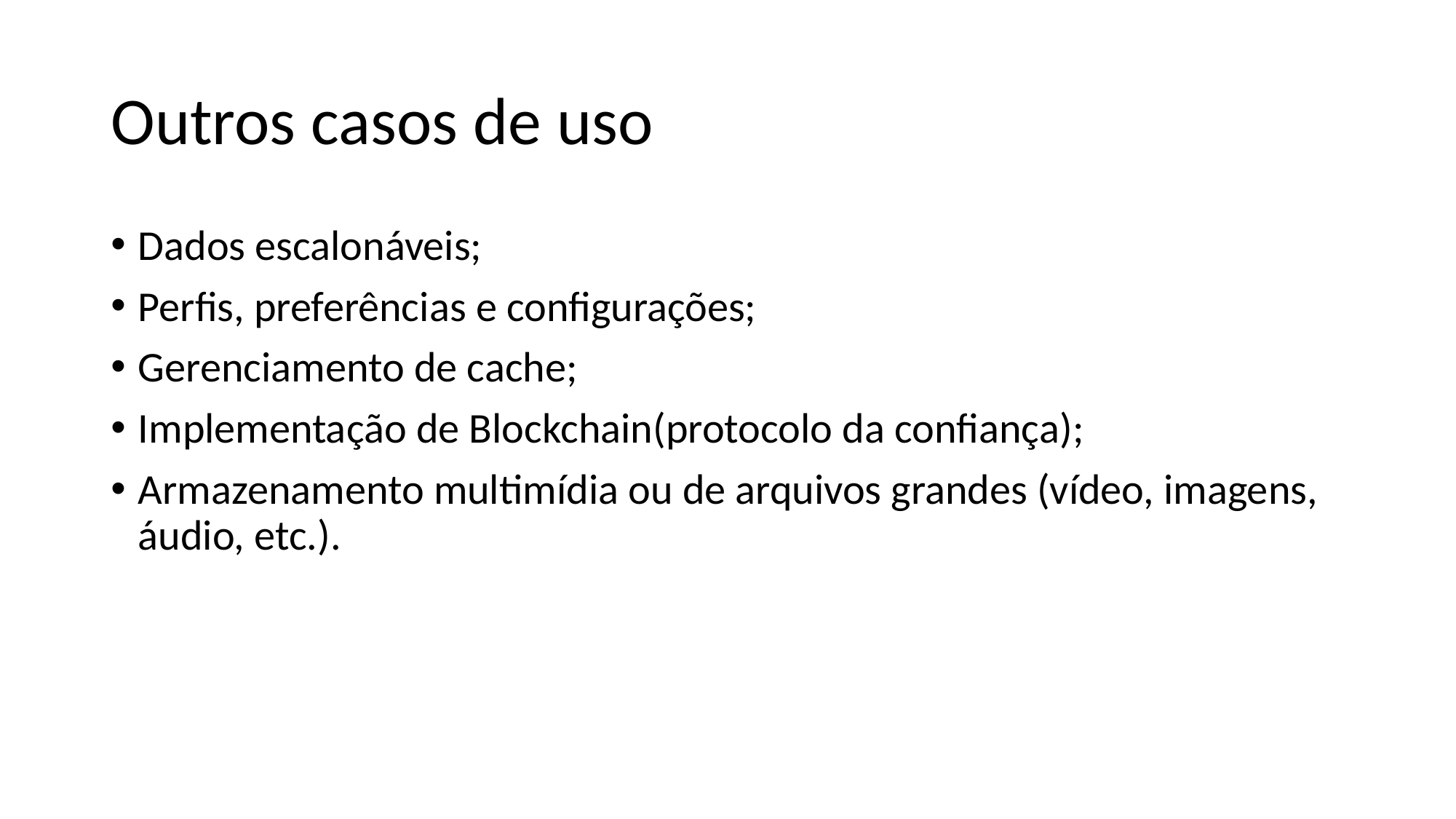

# Outros casos de uso
Dados escalonáveis;
Perfis, preferências e configurações;
Gerenciamento de cache;
Implementação de Blockchain(protocolo da confiança);
Armazenamento multimídia ou de arquivos grandes (vídeo, imagens, áudio, etc.).